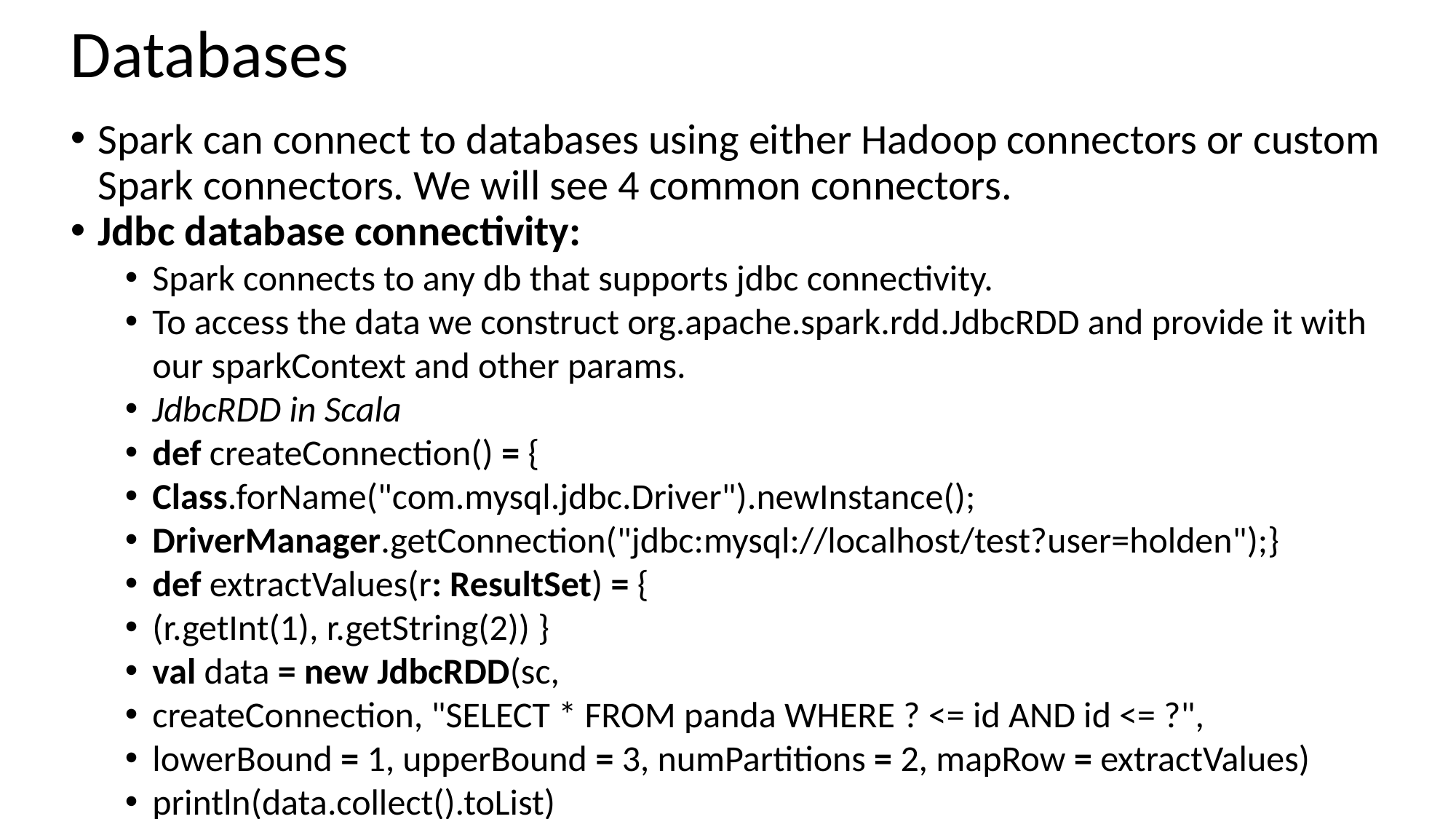

Databases
Spark can connect to databases using either Hadoop connectors or custom Spark connectors. We will see 4 common connectors.
Jdbc database connectivity:
Spark connects to any db that supports jdbc connectivity.
To access the data we construct org.apache.spark.rdd.JdbcRDD and provide it with our sparkContext and other params.
JdbcRDD in Scala
def createConnection() = {
Class.forName("com.mysql.jdbc.Driver").newInstance();
DriverManager.getConnection("jdbc:mysql://localhost/test?user=holden");}
def extractValues(r: ResultSet) = {
(r.getInt(1), r.getString(2)) }
val data = new JdbcRDD(sc,
createConnection, "SELECT * FROM panda WHERE ? <= id AND id <= ?",
lowerBound = 1, upperBound = 3, numPartitions = 2, mapRow = extractValues)
println(data.collect().toList)